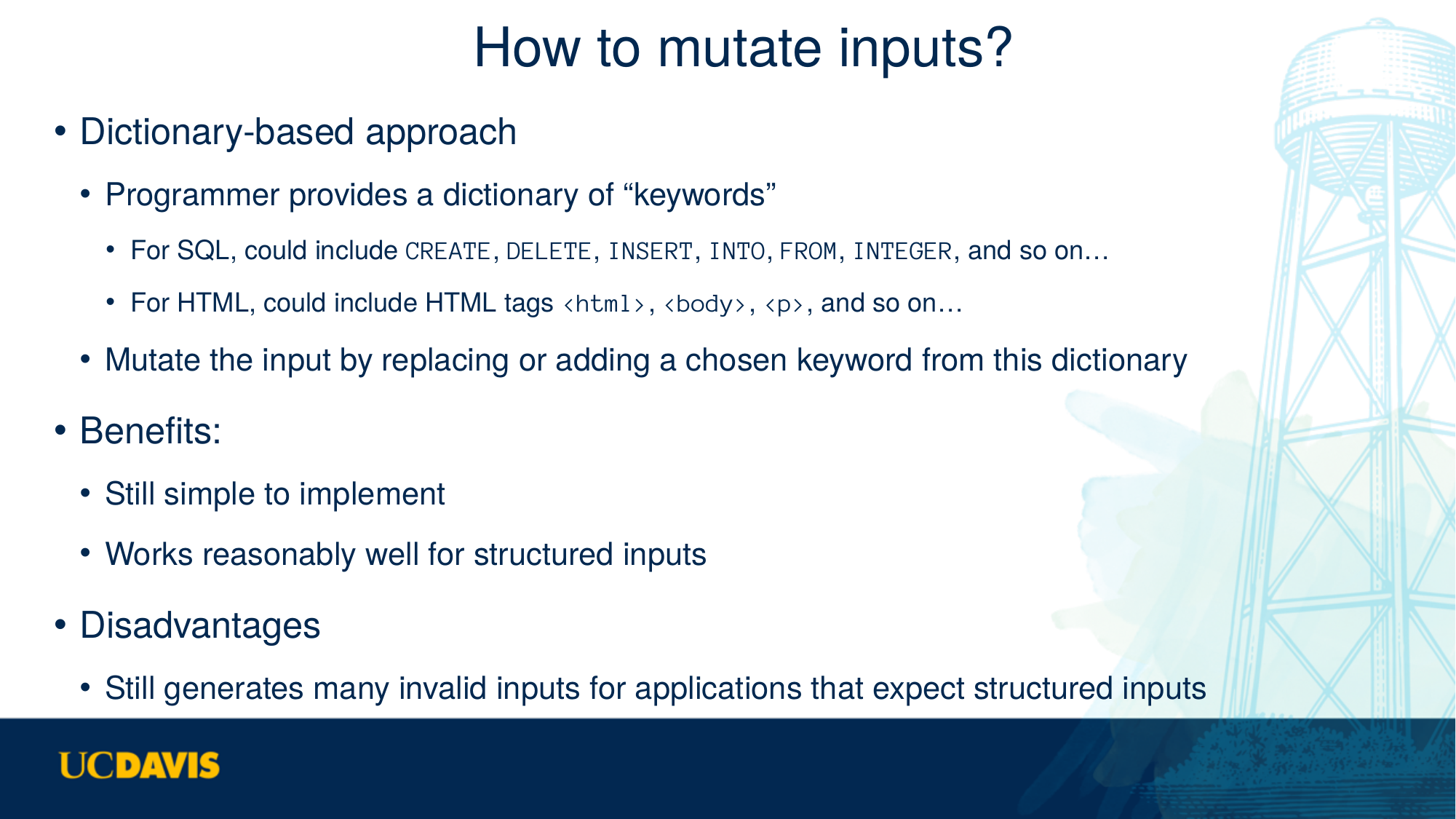

# How to mutate inputs?
Dictionary-based approach
Programmer provides a dictionary of “keywords”
For SQL, could include CREATE, DELETE, INSERT, INTO, FROM, INTEGER, and so on…
For HTML, could include HTML tags <html>, <body>, <p>, and so on…
Mutate the input by replacing or adding a chosen keyword from this dictionary
Benefits:
Still simple to implement
Works reasonably well for structured inputs
Disadvantages
Still generates many invalid inputs for applications that expect structured inputs